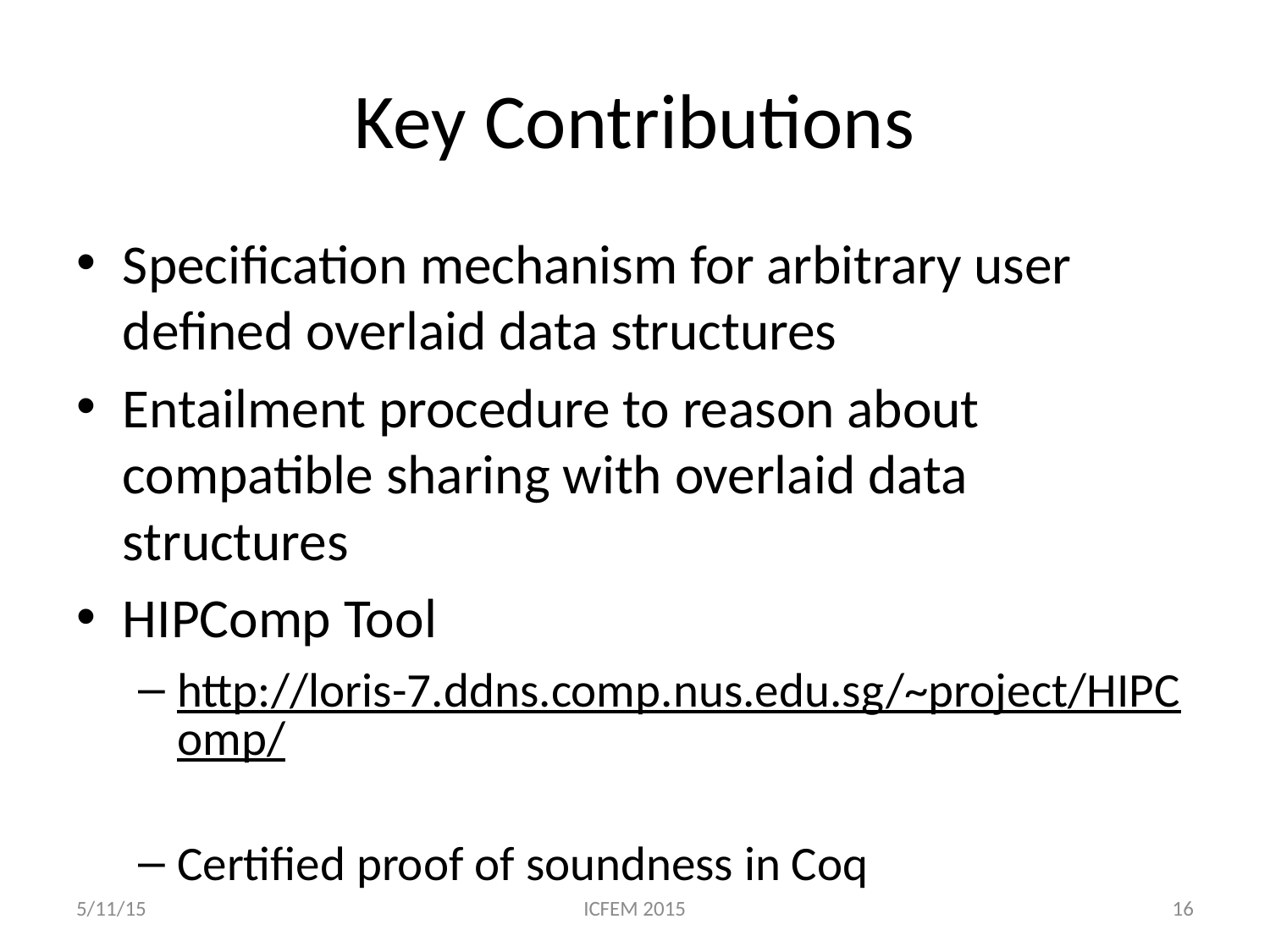

# Key Contributions
Specification mechanism for arbitrary user defined overlaid data structures
Entailment procedure to reason about compatible sharing with overlaid data structures
HIPComp Tool
http://loris-7.ddns.comp.nus.edu.sg/~project/HIPComp/
Certified proof of soundness in Coq
5/11/15
ICFEM 2015
16